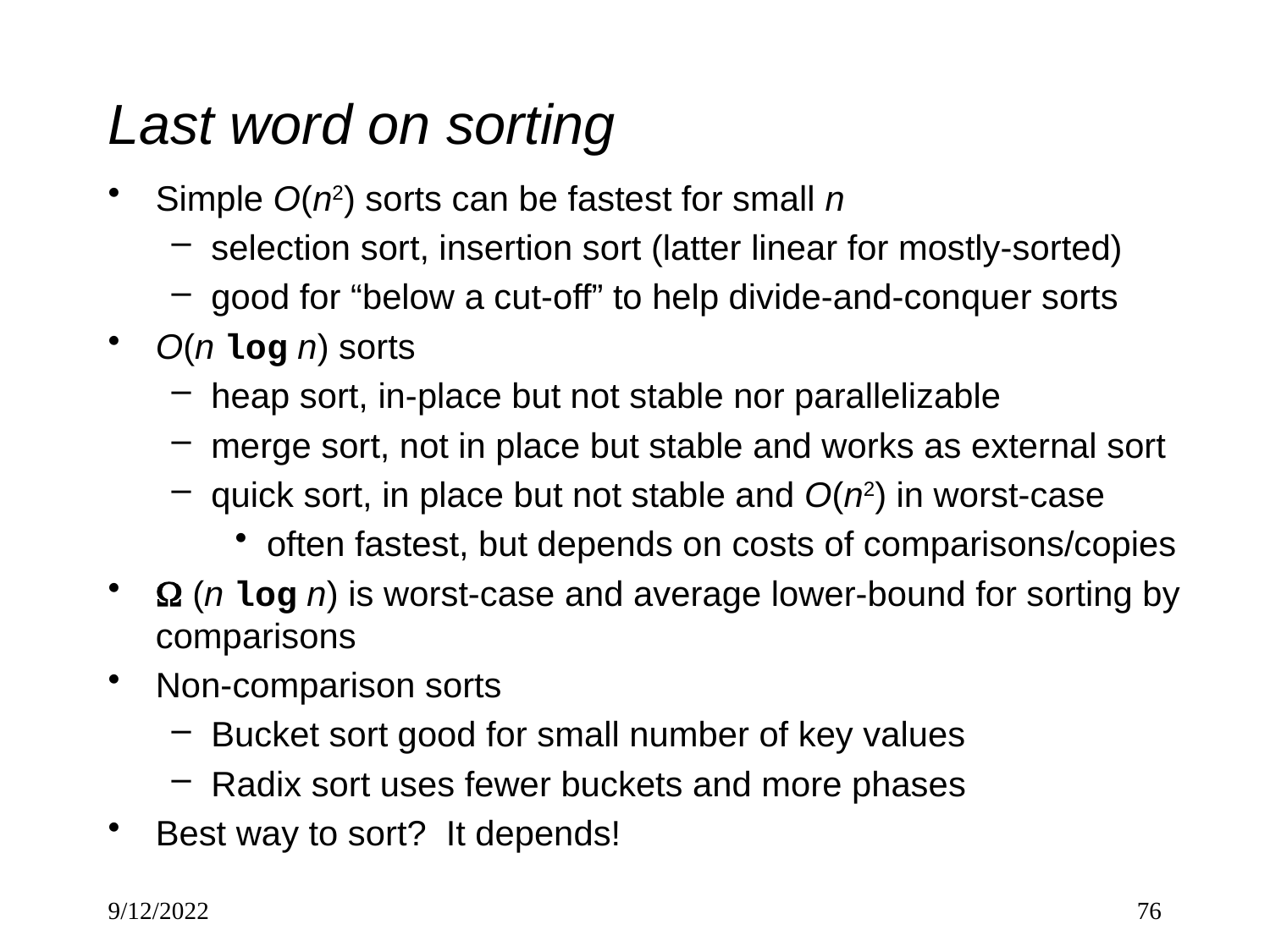

# Last word on sorting
Simple O(n2) sorts can be fastest for small n
selection sort, insertion sort (latter linear for mostly-sorted)
good for “below a cut-off” to help divide-and-conquer sorts
O(n log n) sorts
heap sort, in-place but not stable nor parallelizable
merge sort, not in place but stable and works as external sort
quick sort, in place but not stable and O(n2) in worst-case
often fastest, but depends on costs of comparisons/copies
Ω (n log n) is worst-case and average lower-bound for sorting by comparisons
Non-comparison sorts
Bucket sort good for small number of key values
Radix sort uses fewer buckets and more phases
Best way to sort?  It depends!
9/12/2022
76